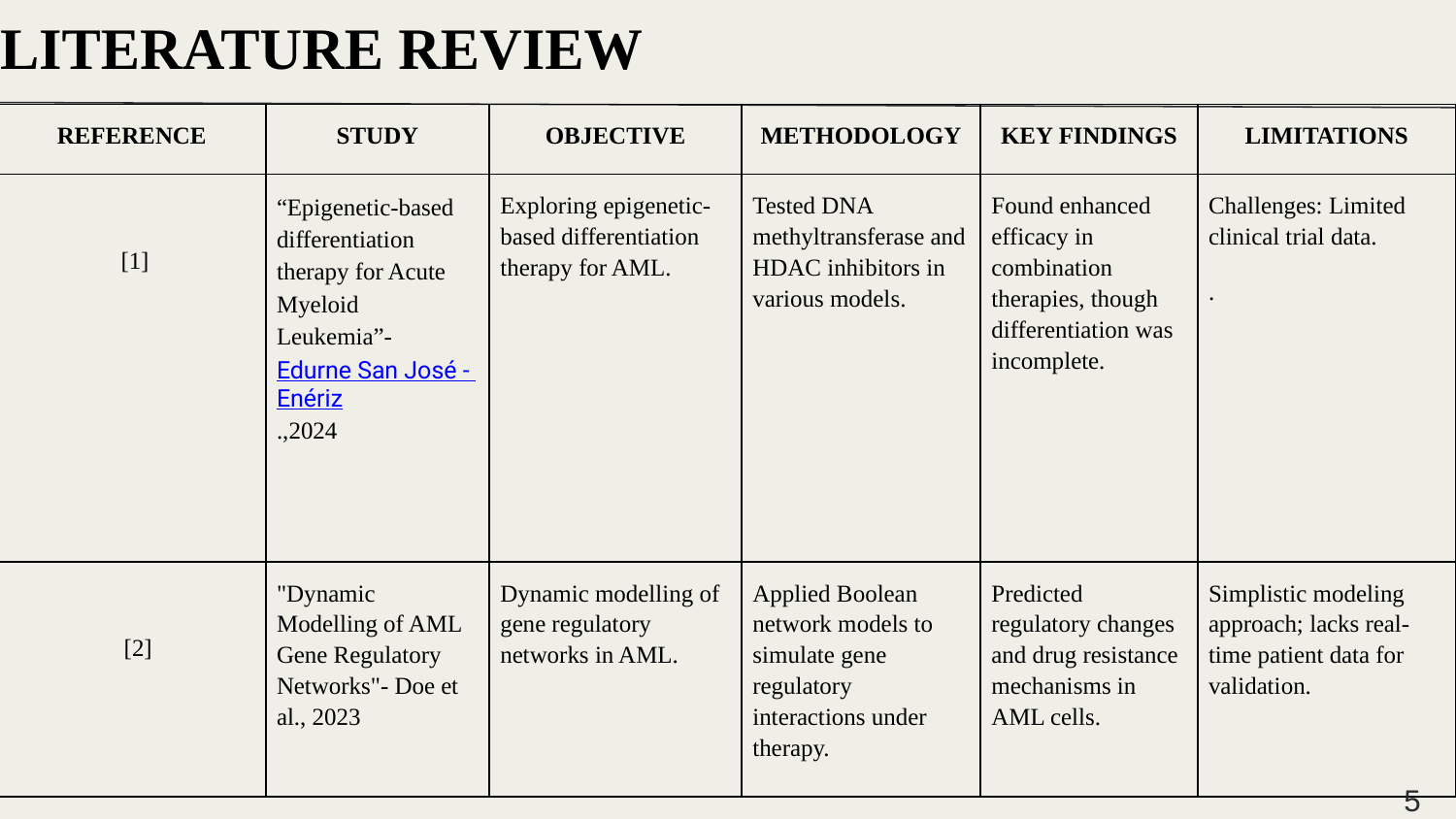

LITERATURE REVIEW
| REFERENCE | STUDY | OBJECTIVE | METHODOLOGY | KEY FINDINGS | LIMITATIONS |
| --- | --- | --- | --- | --- | --- |
| [1] | “Epigenetic-based differentiation therapy for Acute Myeloid Leukemia”-Edurne San José - Enériz.,2024 | Exploring epigenetic-based differentiation therapy for AML. | Tested DNA methyltransferase and HDAC inhibitors in various models. | Found enhanced efficacy in combination therapies, though differentiation was incomplete. | Challenges: Limited clinical trial data. . |
| [2] | "Dynamic Modelling of AML Gene Regulatory Networks"- Doe et al., 2023 | Dynamic modelling of gene regulatory networks in AML. | Applied Boolean network models to simulate gene regulatory interactions under therapy. | Predicted regulatory changes and drug resistance mechanisms in AML cells. | Simplistic modeling approach; lacks real-time patient data for validation. |

   5